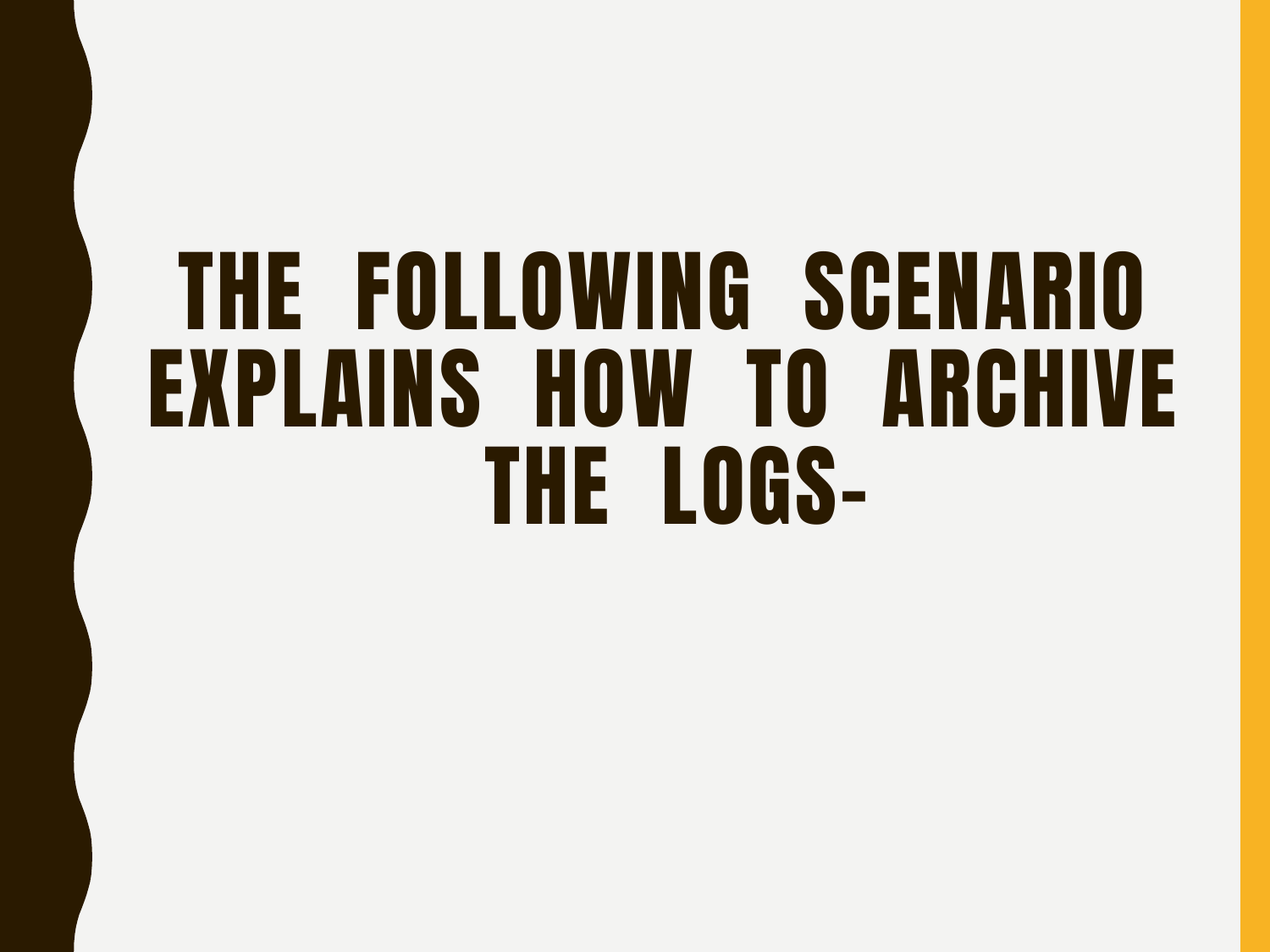

# The  following  scenario explains  how  to  archive  the  logs-